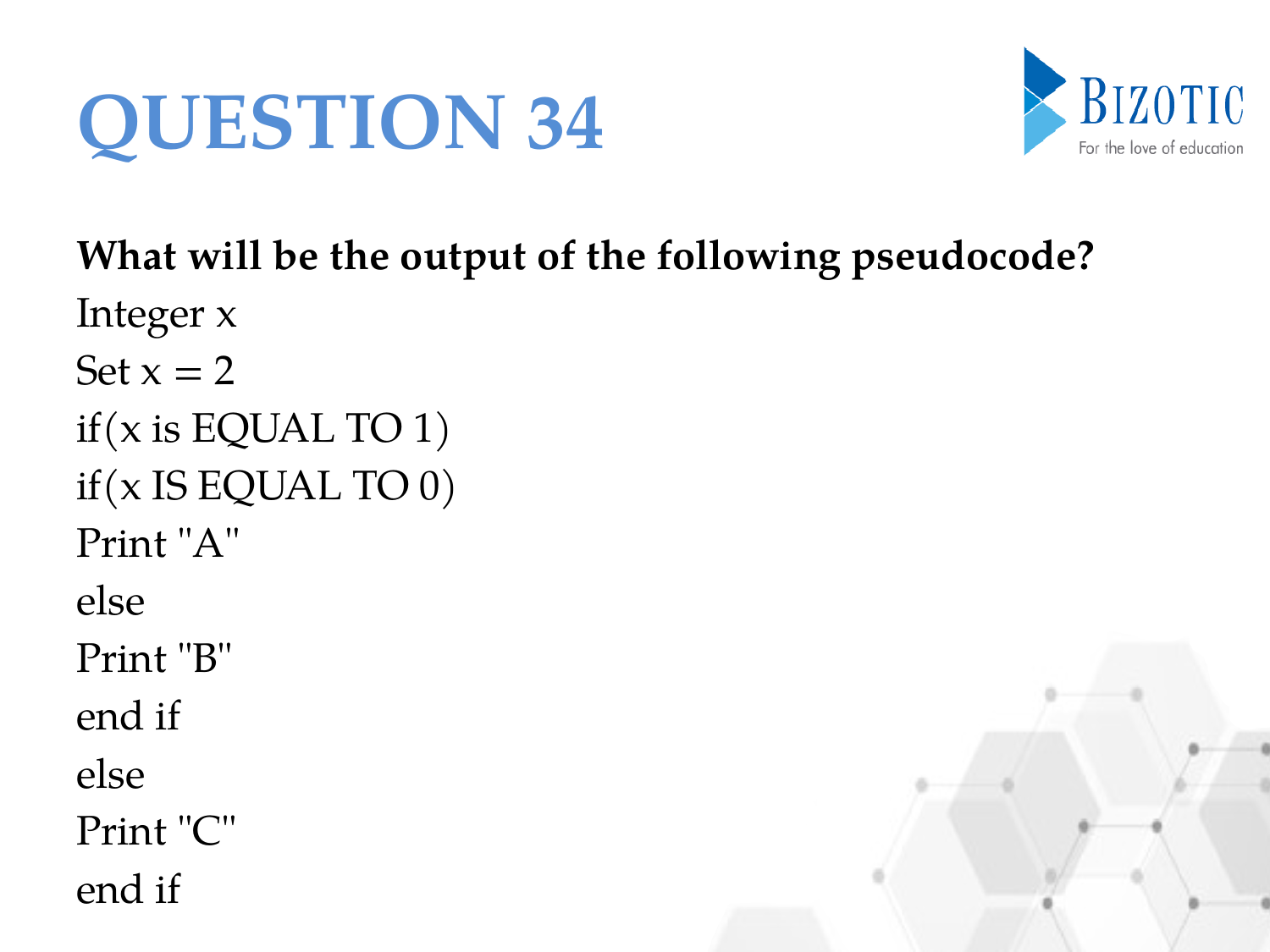

# QUESTION 34
What will be the output of the following pseudocode?
Integer x
Set x = 2
if(x is EQUAL TO 1)
if(x IS EQUAL TO 0)
Print "A"
else
Print "B"
end if
else
Print "C"
end if